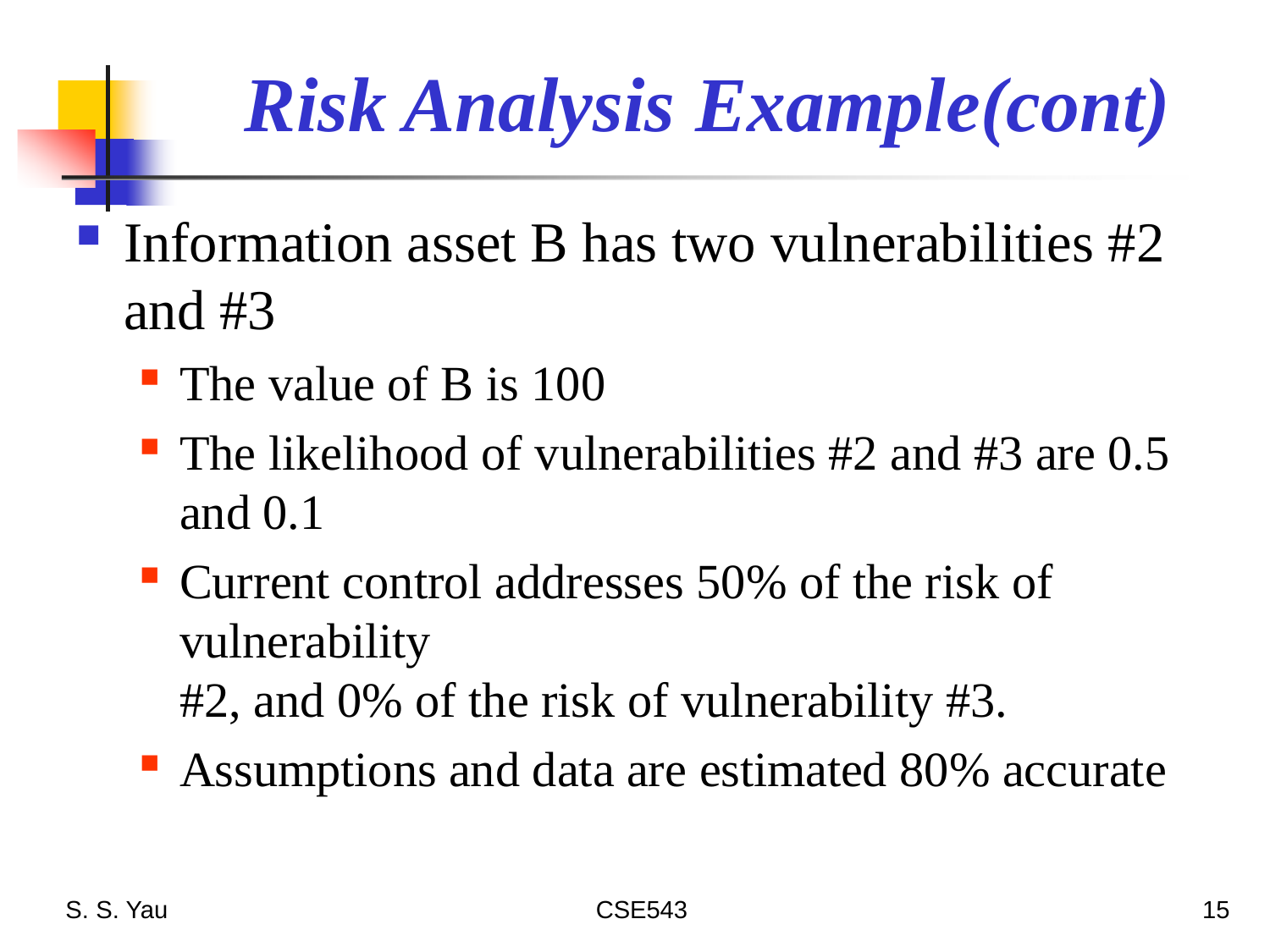

# Risk Analysis Example(cont)

Information asset B has two vulnerabilities #2 and #3
The value of B is 100
The likelihood of vulnerabilities #2 and #3 are 0.5 and 0.1
Current control addresses 50% of the risk of vulnerability
#2, and 0% of the risk of vulnerability #3.
Assumptions and data are estimated 80% accurate
S. S. Yau
CSE543
15